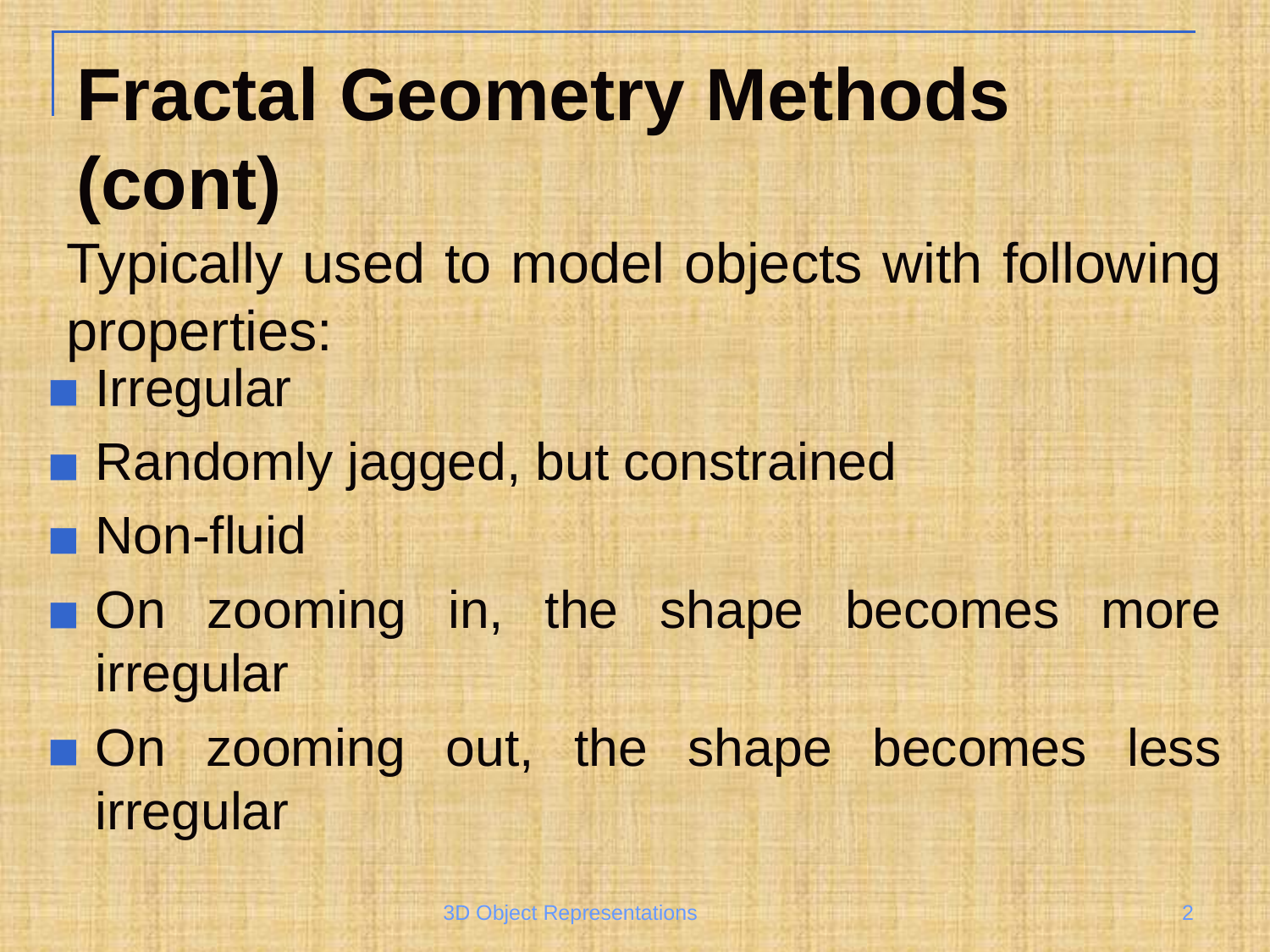

# Fractal Geometry Methods (cont)
Typically used to model objects with following properties:
Irregular
Randomly jagged, but constrained
Non-fluid
On zooming in, the shape becomes more irregular
On zooming out, the shape becomes less irregular
3D Object Representations
2